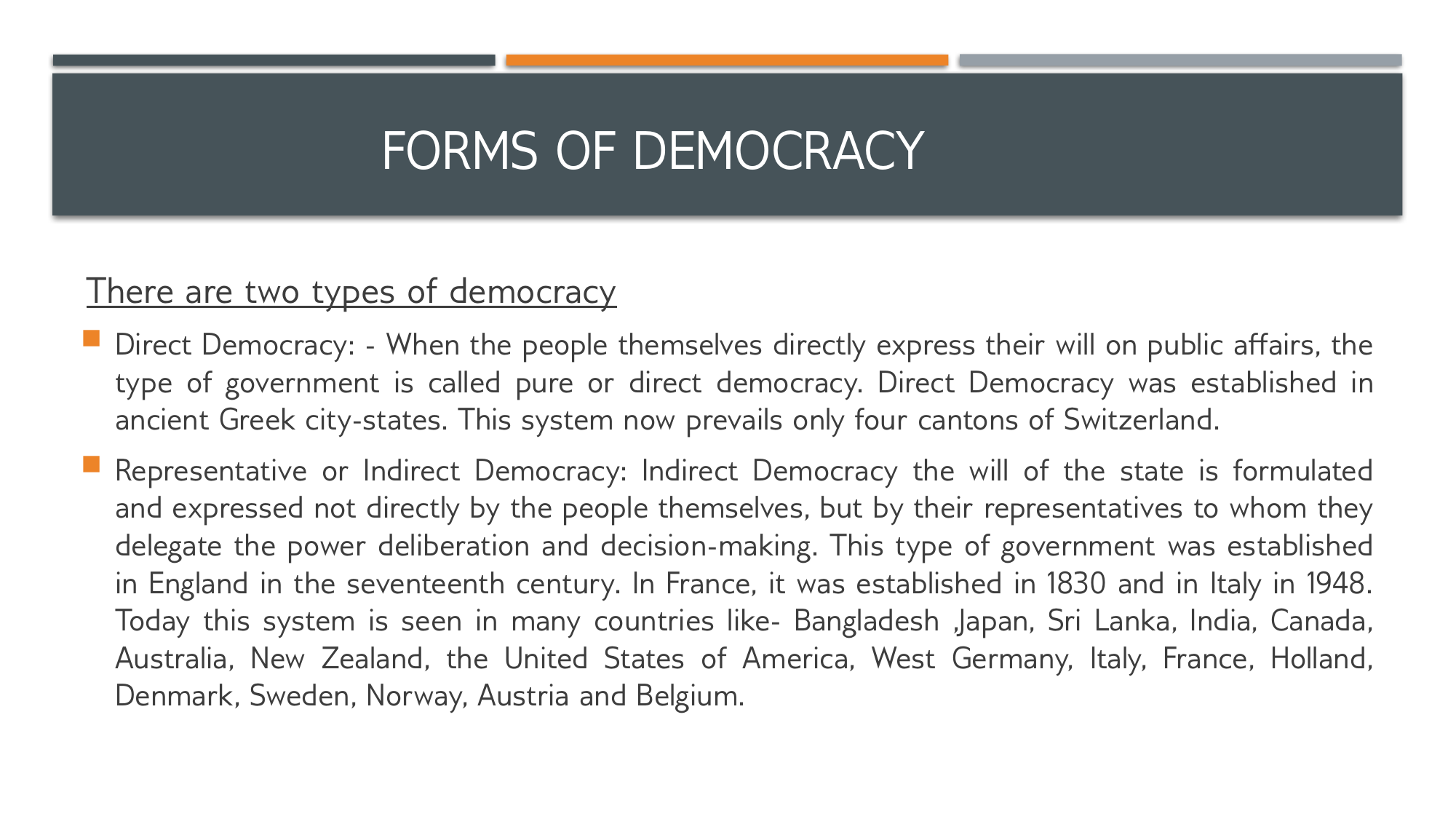

# Forms of Democracy
 There are two types of democracy
Direct Democracy: - When the people themselves directly express their will on public affairs, the type of government is called pure or direct democracy. Direct Democracy was established in ancient Greek city-states. This system now prevails only four cantons of Switzerland.
Representative or Indirect Democracy: Indirect Democracy the will of the state is formulated and expressed not directly by the people themselves, but by their representatives to whom they delegate the power deliberation and decision-making. This type of government was established in England in the seventeenth century. In France, it was established in 1830 and in Italy in 1948. Today this system is seen in many countries like- Bangladesh ,Japan, Sri Lanka, India, Canada, Australia, New Zealand, the United States of America, West Germany, Italy, France, Holland, Denmark, Sweden, Norway, Austria and Belgium.